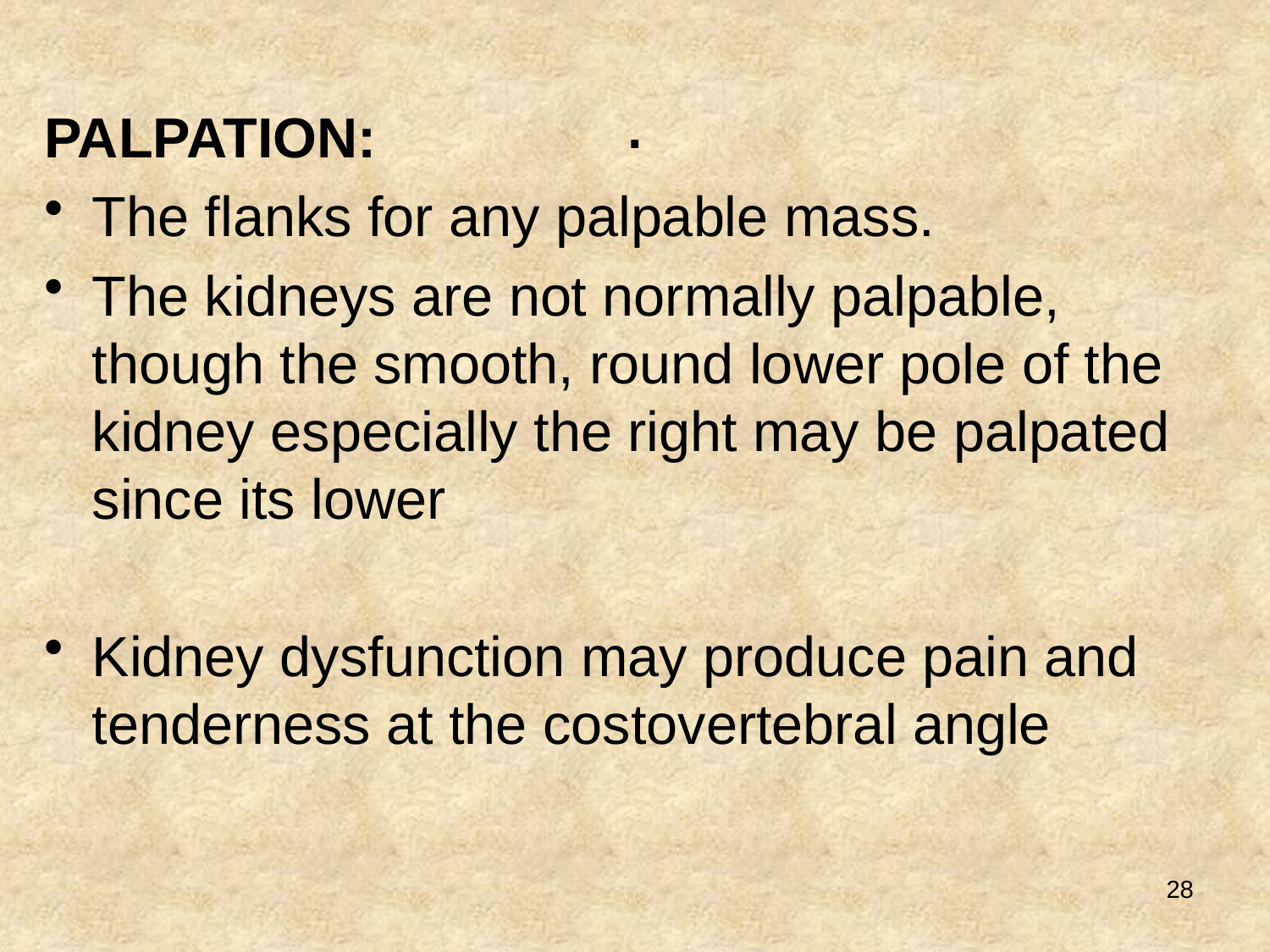

# .
PALPATION:
The flanks for any palpable mass.
The kidneys are not normally palpable, though the smooth, round lower pole of the kidney especially the right may be palpated since its lower

Kidney dysfunction may produce pain and tenderness at the costovertebral angle

28